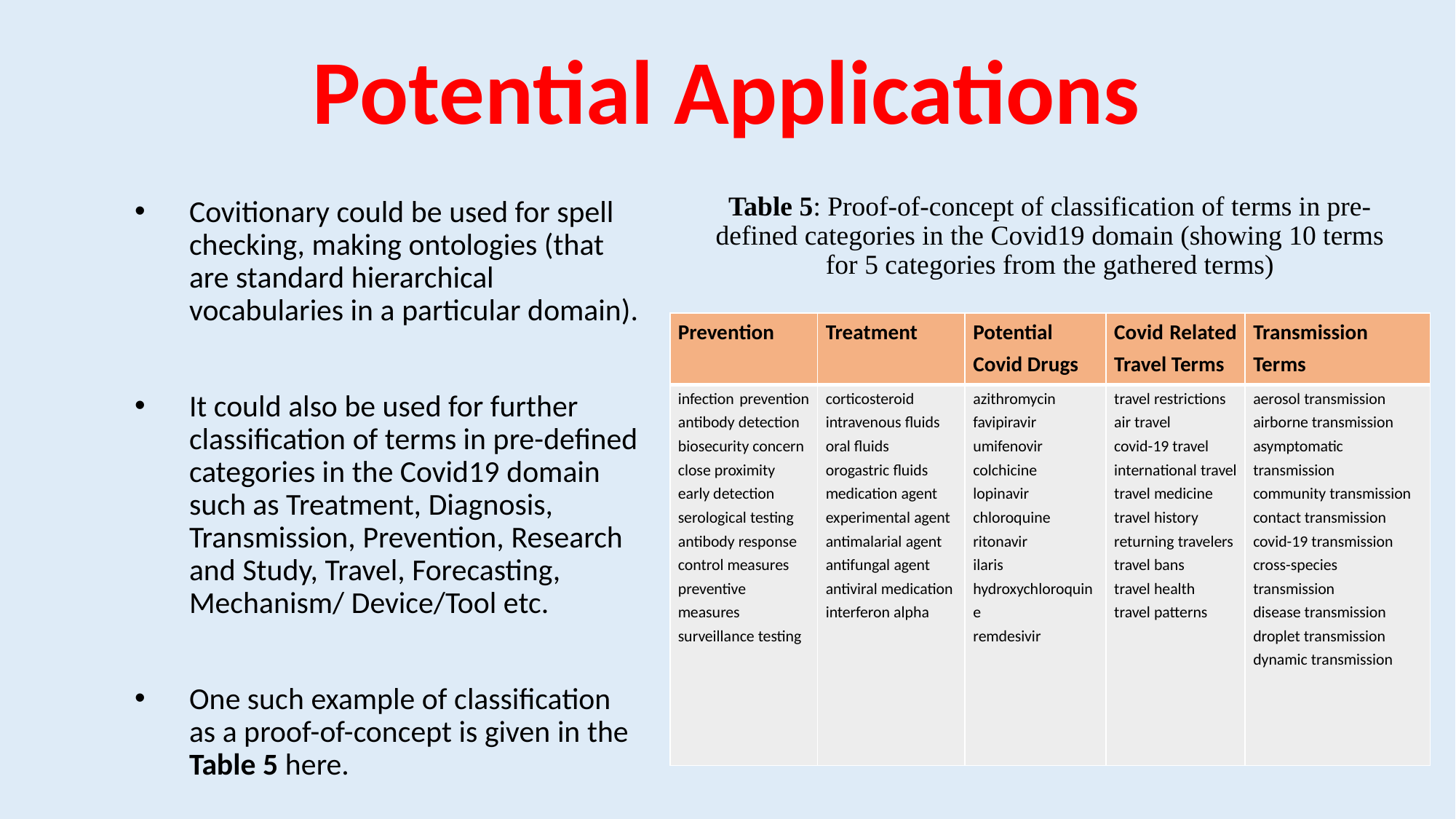

# Potential Applications
Table 5: Proof-of-concept of classification of terms in pre-defined categories in the Covid19 domain (showing 10 terms for 5 categories from the gathered terms)
Covitionary could be used for spell checking, making ontologies (that are standard hierarchical vocabularies in a particular domain).

It could also be used for further classification of terms in pre-defined categories in the Covid19 domain such as Treatment, Diagnosis, Transmission, Prevention, Research and Study, Travel, Forecasting, Mechanism/ Device/Tool etc.

One such example of classification as a proof-of-concept is given in the Table 5 here.

| Prevention | Treatment | Potential Covid Drugs | Covid Related Travel Terms | Transmission Terms |
| --- | --- | --- | --- | --- |
| infection prevention antibody detection biosecurity concern close proximity early detection serological testing antibody response control measures preventive measures surveillance testing | corticosteroid intravenous fluids oral fluids orogastric fluids medication agent experimental agent antimalarial agent antifungal agent antiviral medication interferon alpha | azithromycin favipiravir umifenovir colchicine lopinavir chloroquine ritonavir ilaris hydroxychloroquine remdesivir | travel restrictions air travel covid-19 travel international travel travel medicine travel history returning travelers travel bans travel health travel patterns | aerosol transmission airborne transmission asymptomatic transmission community transmission contact transmission covid-19 transmission cross-species transmission disease transmission droplet transmission dynamic transmission |